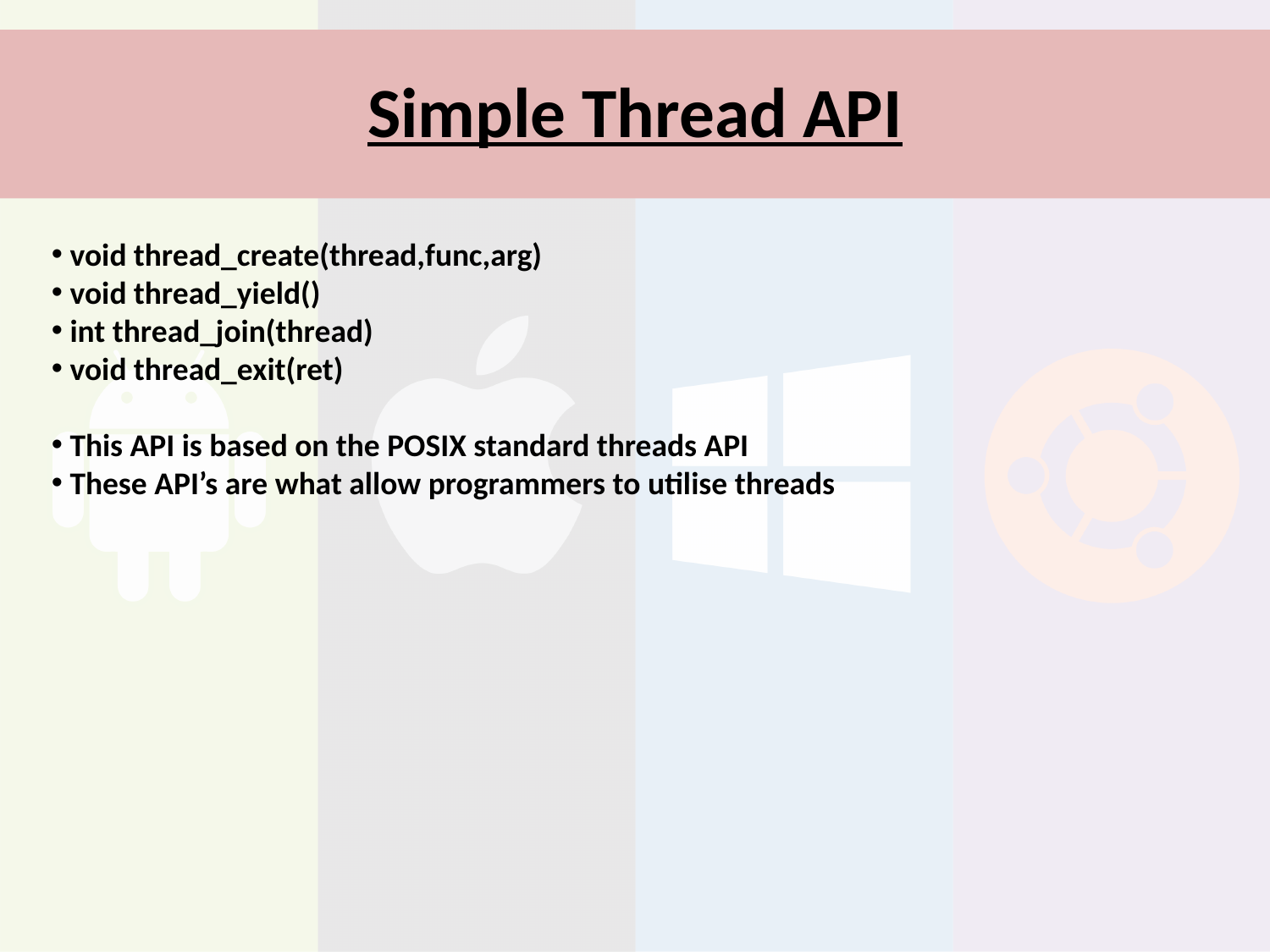

# Simple Thread API
 void thread_create(thread,func,arg)
 void thread_yield()
 int thread_join(thread)
 void thread_exit(ret)

 This API is based on the POSIX standard threads API
 These API’s are what allow programmers to utilise threads